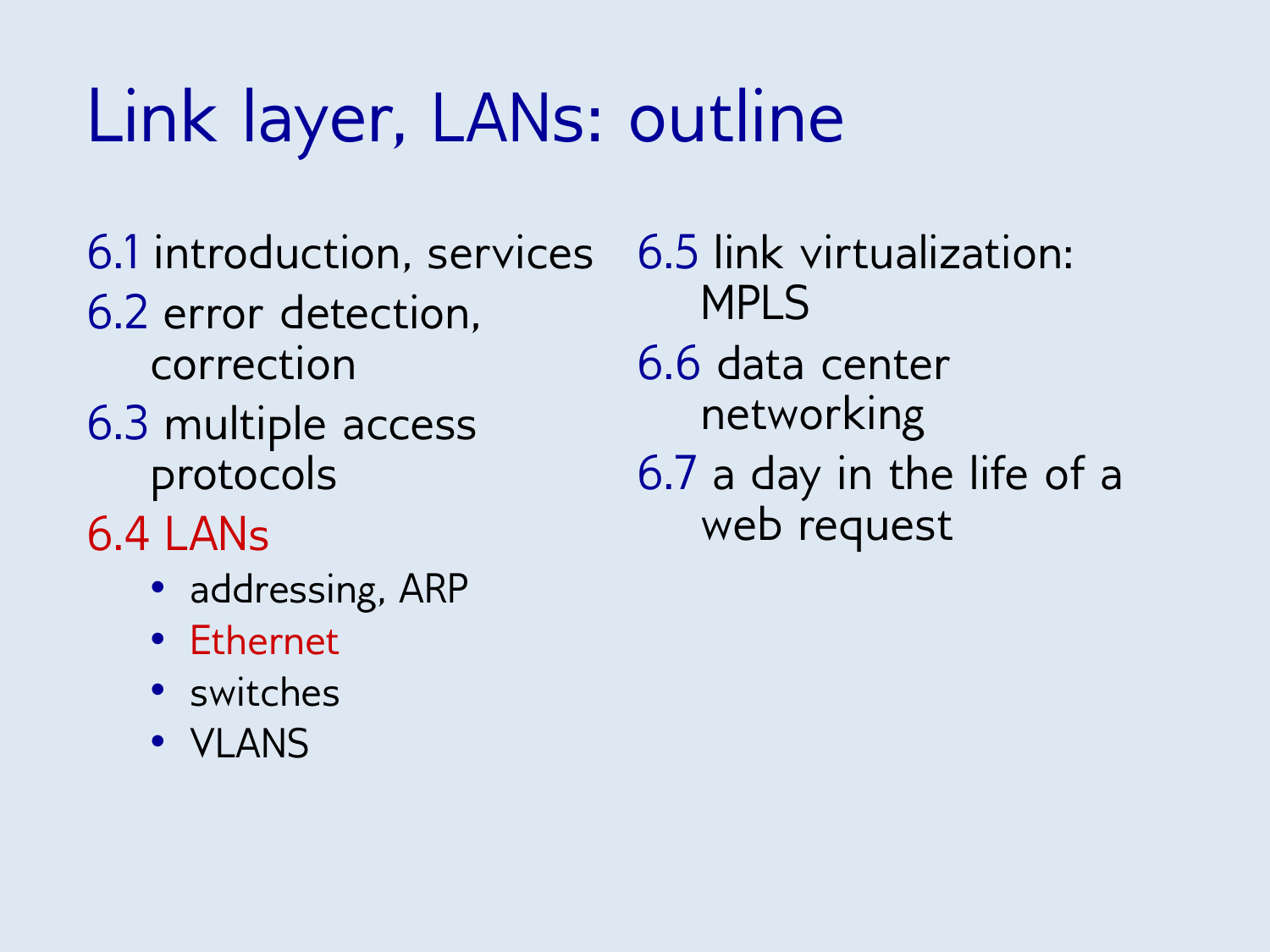

# Link layer, LANs: outline
6.1 introduction, services
6.2 error detection, correction
6.3 multiple access protocols
6.4 LANs
addressing, ARP
Ethernet
switches
VLANS
6.5 link virtualization: MPLS
6.6 data center networking
6.7 a day in the life of a web request